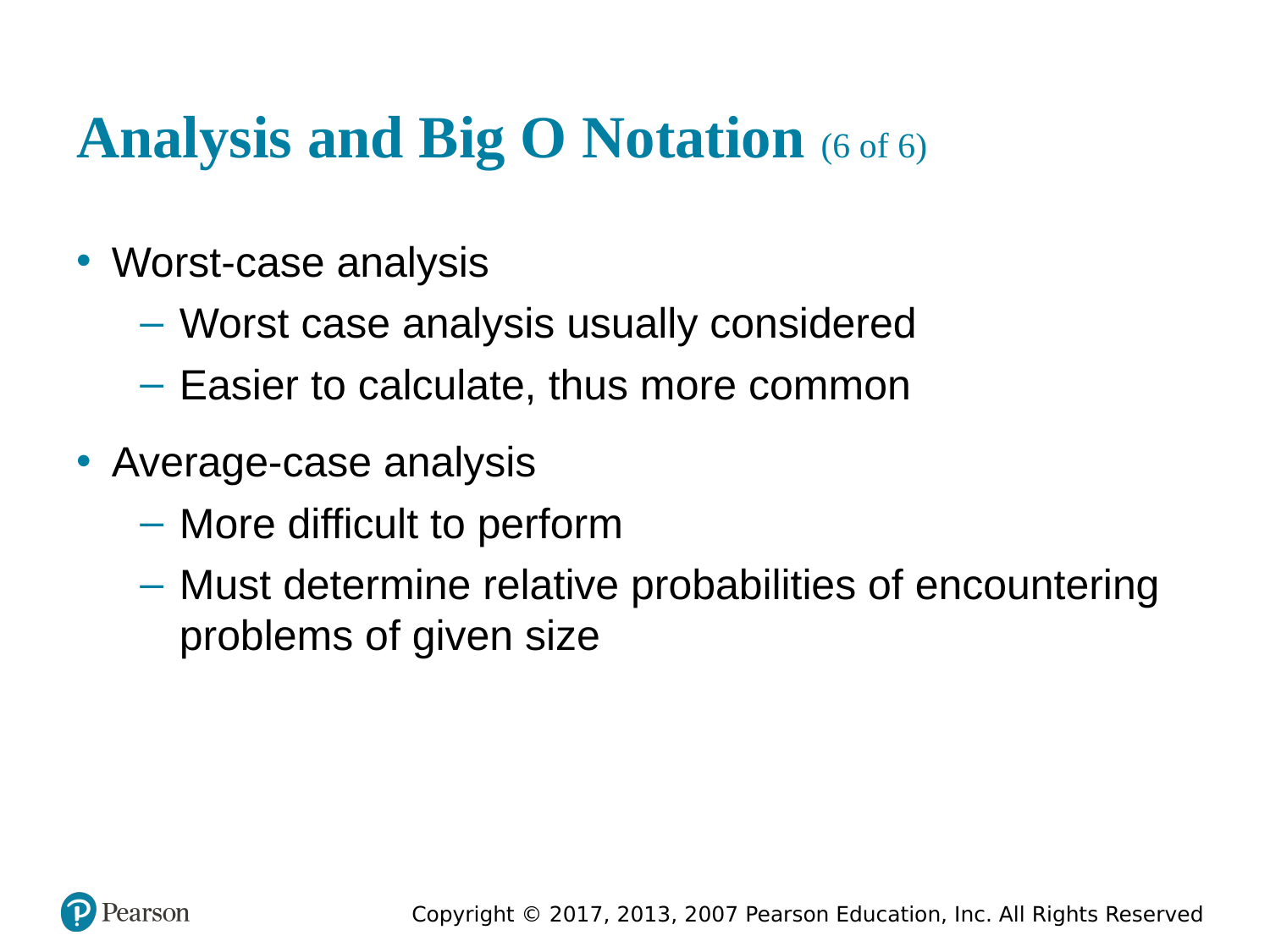

# Analysis and Big O Notation (6 of 6)
Worst-case analysis
Worst case analysis usually considered
Easier to calculate, thus more common
Average-case analysis
More difficult to perform
Must determine relative probabilities of encountering problems of given size